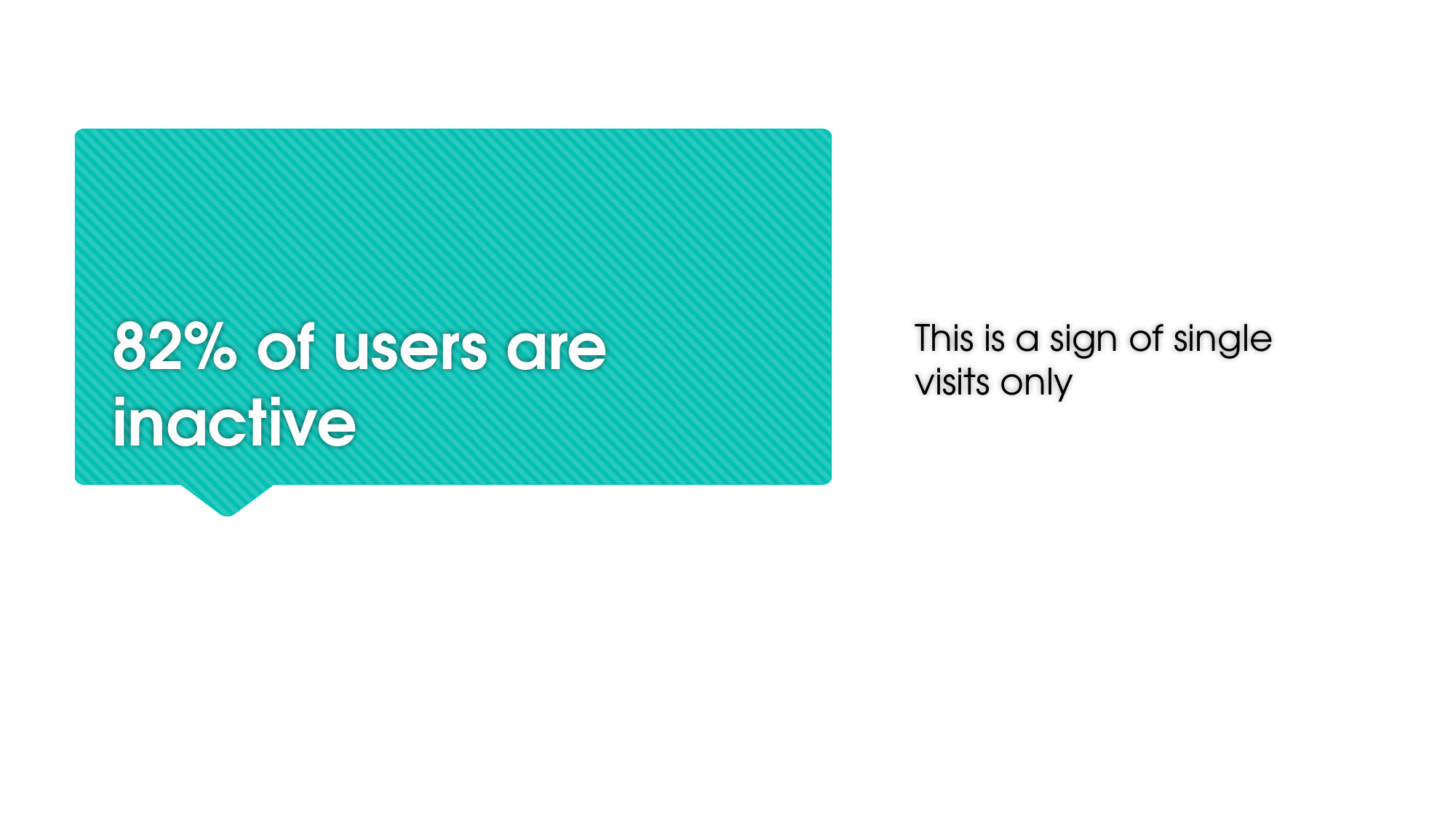

This is a sign of single visits only
# 82% of users are inactive